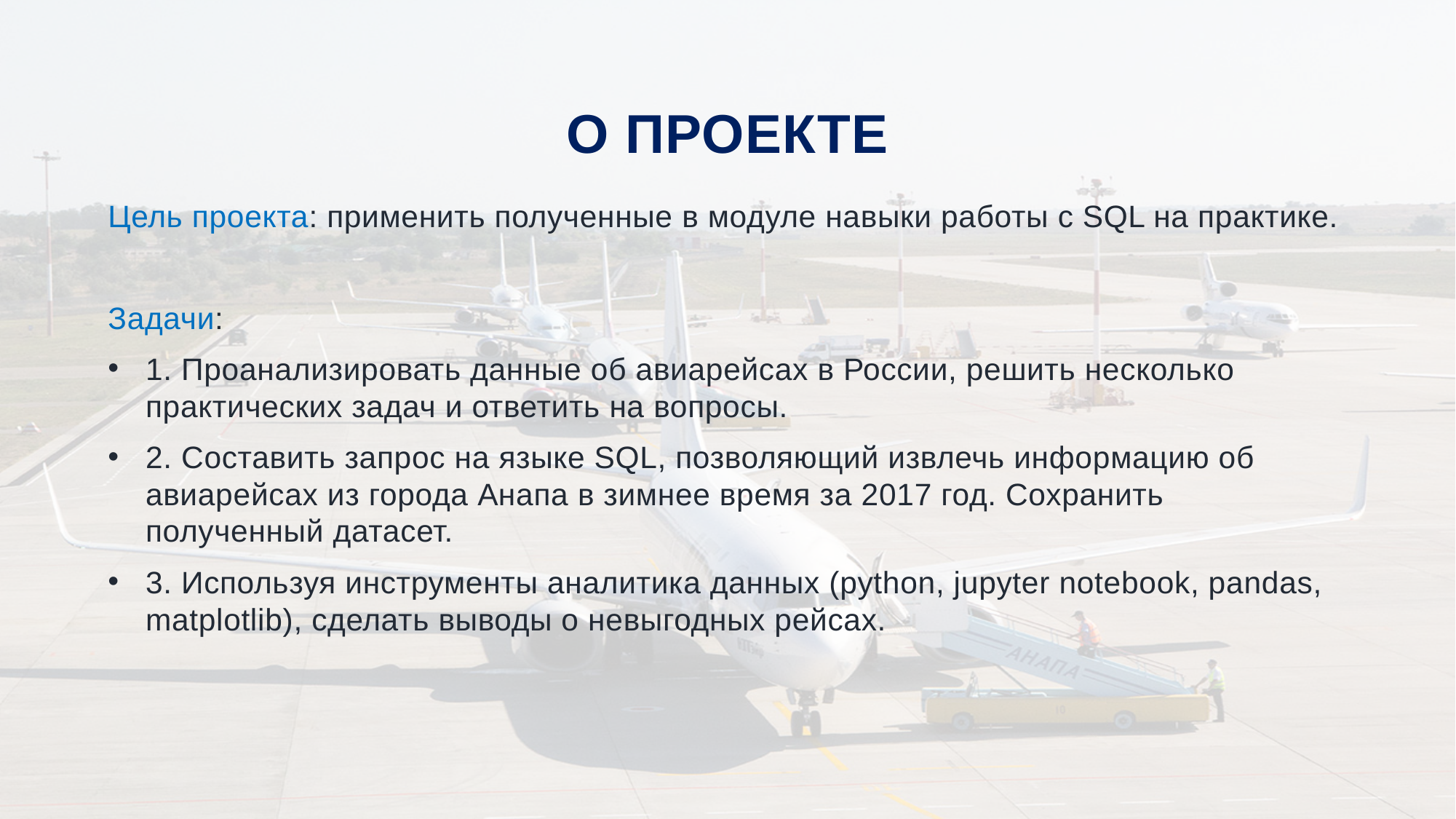

# О проекте
Цель проекта: применить полученные в модуле навыки работы с SQL на практике.

Задачи:
1. Проанализировать данные об авиарейсах в России, решить несколько практических задач и ответить на вопросы.
2. Составить запрос на языке SQL, позволяющий извлечь информацию об авиарейсах из города Анапа в зимнее время за 2017 год. Сохранить полученный датасет.
3. Используя инструменты аналитика данных (python, jupyter notebook, pandas, matplotlib), сделать выводы о невыгодных рейсах.